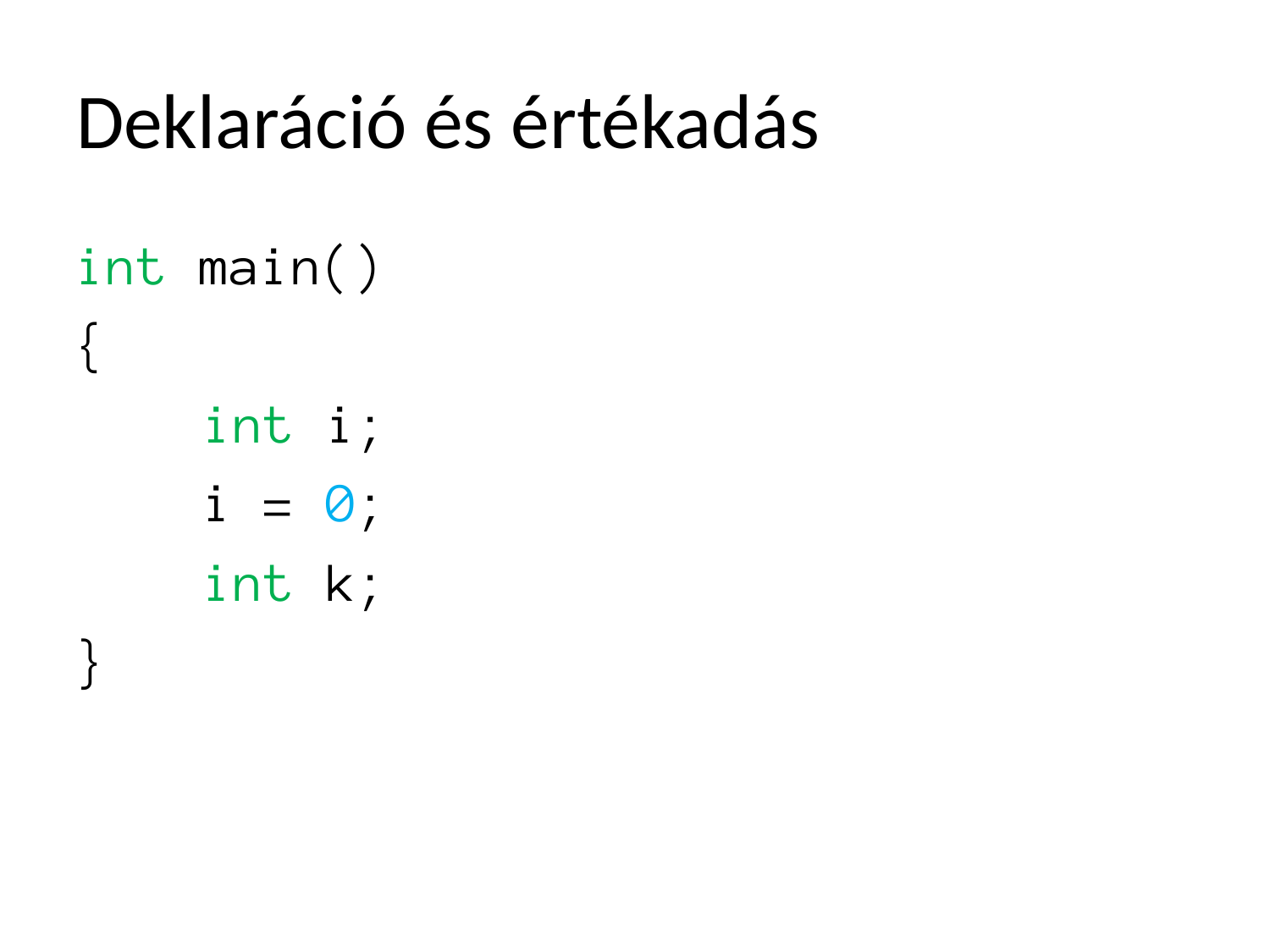

# Deklaráció és értékadás
int main()
{
	int i;
	i = 0;
	int k;
}